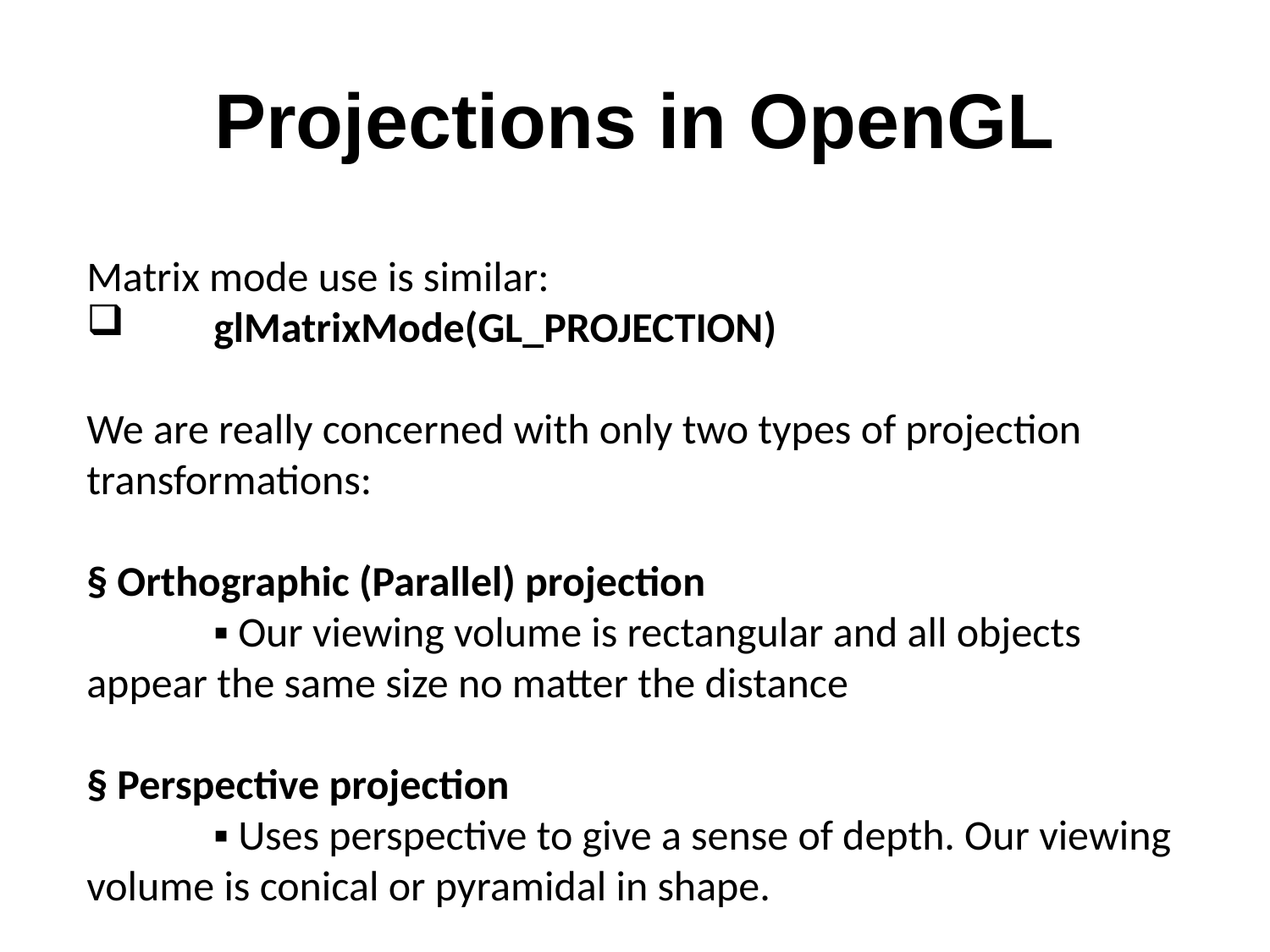

# Projections in OpenGL
Matrix mode use is similar:
 	glMatrixMode(GL_PROJECTION)

We are really concerned with only two types of projection transformations:

§ Orthographic (Parallel) projection
	▪ Our viewing volume is rectangular and all objects appear the same size no matter the distance

§ Perspective projection
	▪ Uses perspective to give a sense of depth. Our viewing
volume is conical or pyramidal in shape.